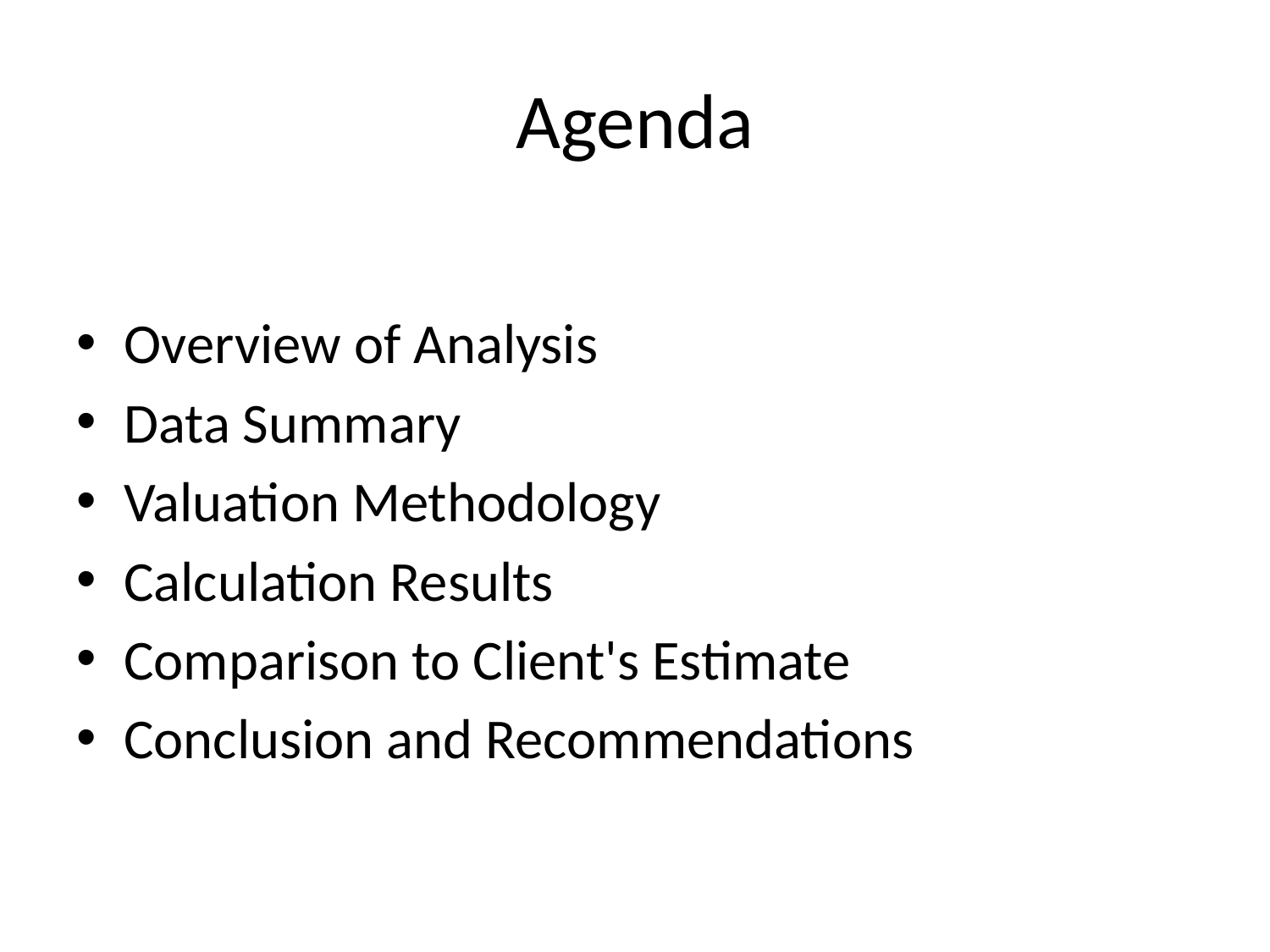

# Agenda

Overview of Analysis
Data Summary
Valuation Methodology
Calculation Results
Comparison to Client's Estimate
Conclusion and Recommendations